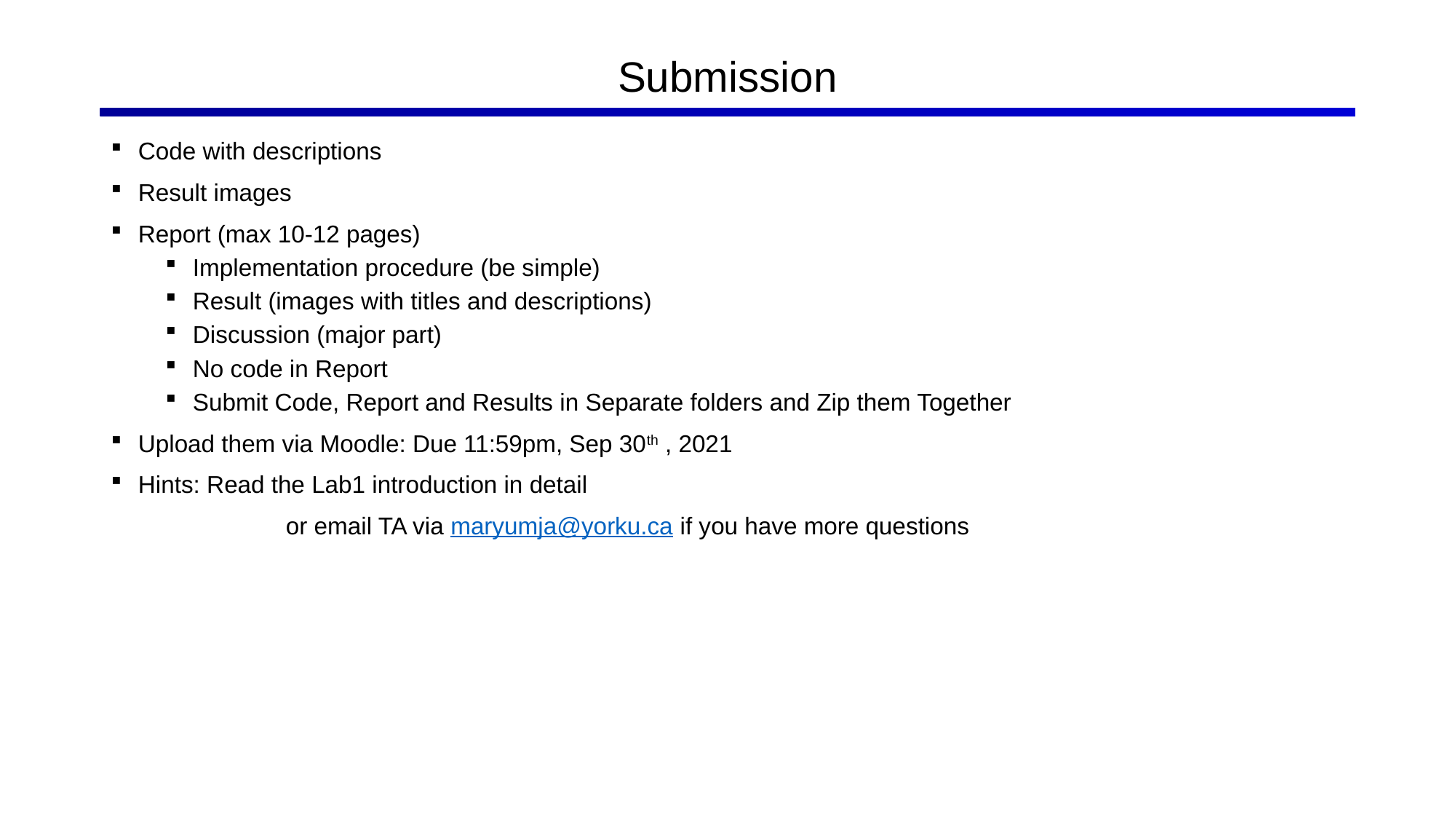

# Submission
Code with descriptions
Result images
Report (max 10-12 pages)
Implementation procedure (be simple)
Result (images with titles and descriptions)
Discussion (major part)
No code in Report
Submit Code, Report and Results in Separate folders and Zip them Together
Upload them via Moodle: Due 11:59pm, Sep 30th , 2021
Hints: Read the Lab1 introduction in detail
                          or email TA via maryumja@yorku.ca if you have more questions